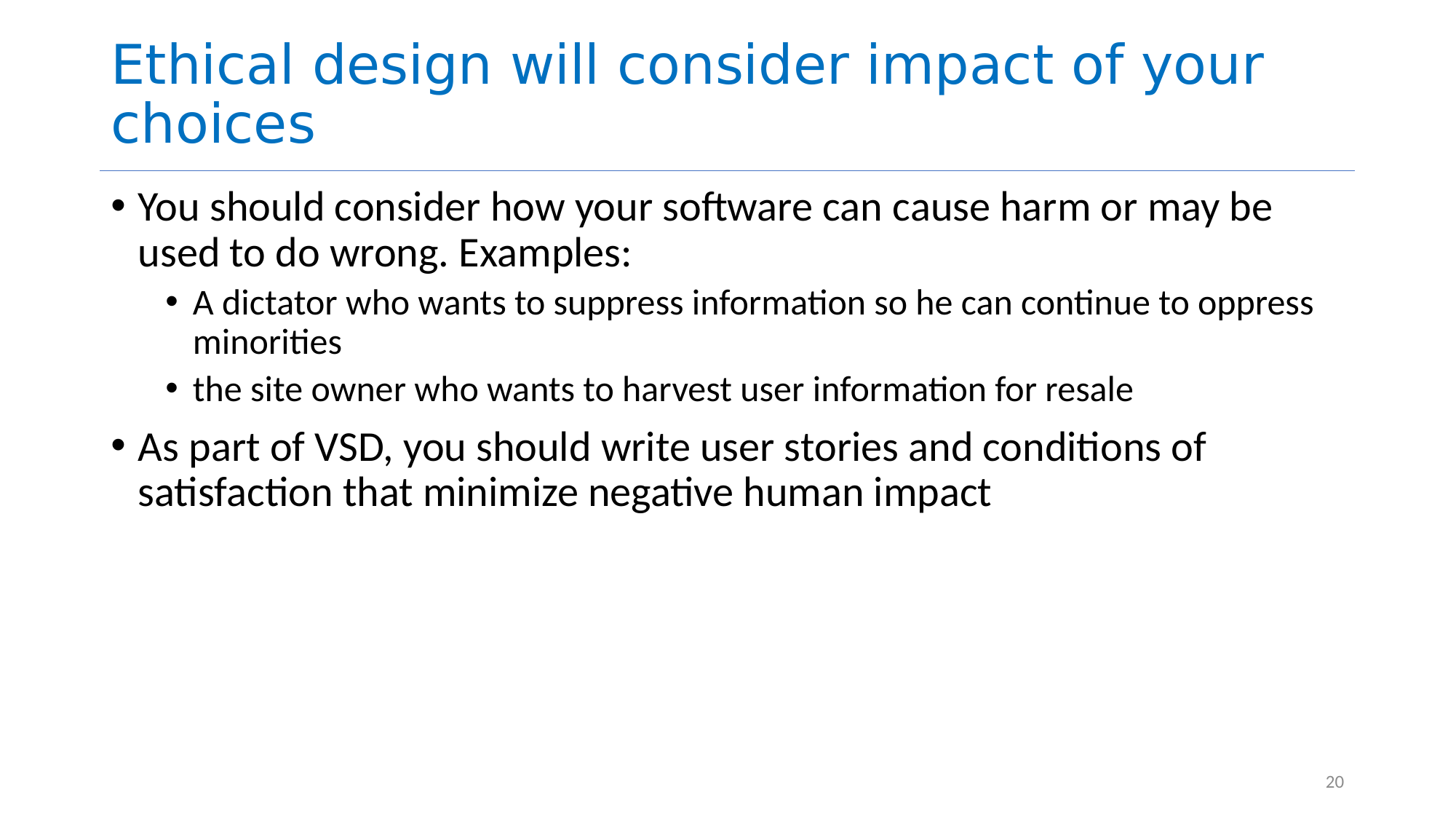

# Ethical design will consider impact of your choices
You should consider how your software can cause harm or may be used to do wrong. Examples:
A dictator who wants to suppress information so he can continue to oppress minorities
the site owner who wants to harvest user information for resale
As part of VSD, you should write user stories and conditions of satisfaction that minimize negative human impact
20